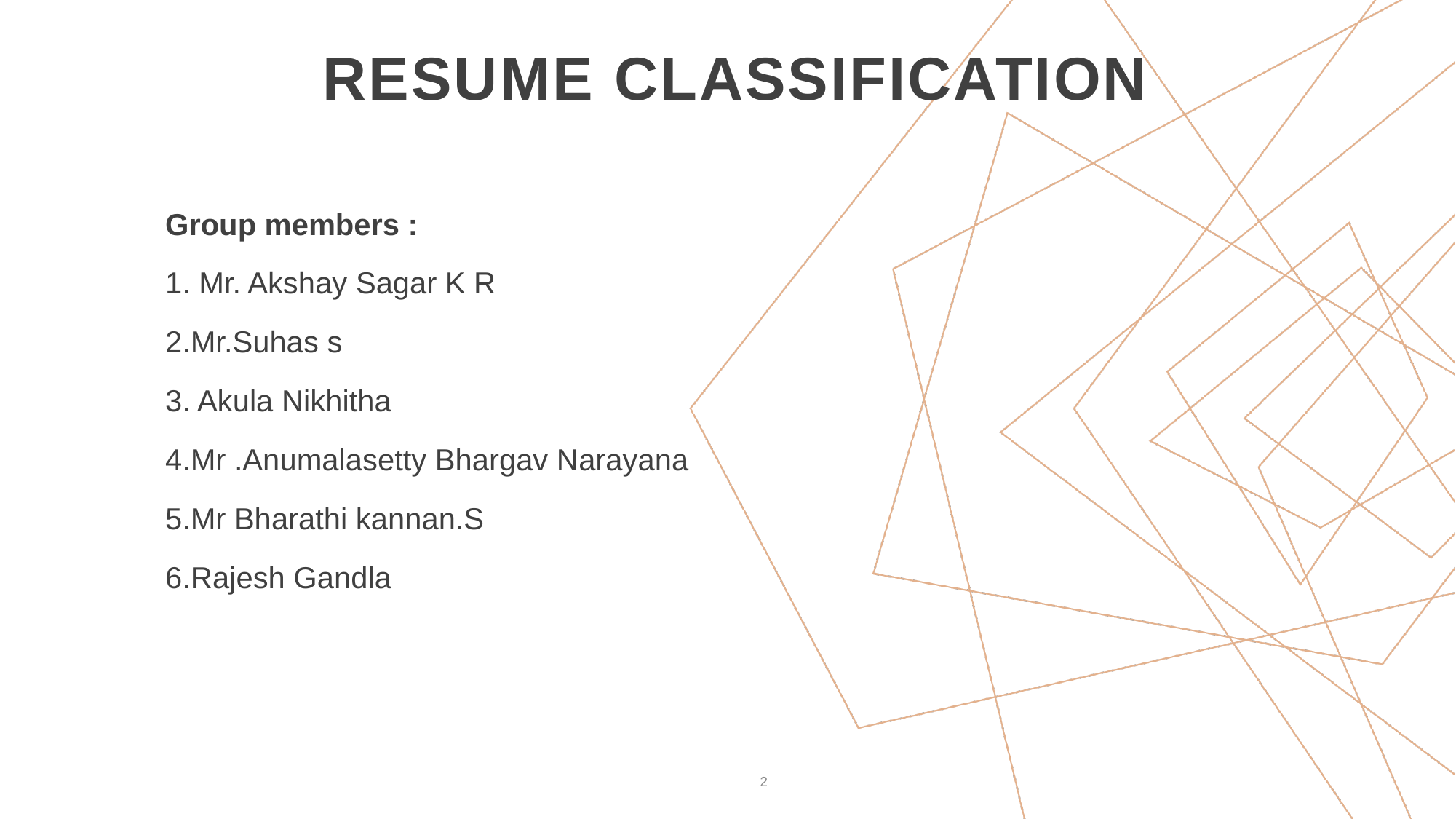

# Resume classification
Group members :
1. Mr. Akshay Sagar K R
2.Mr.Suhas s
3. Akula Nikhitha
4.Mr .Anumalasetty Bhargav Narayana
5.Mr Bharathi kannan.S
6.Rajesh Gandla

2